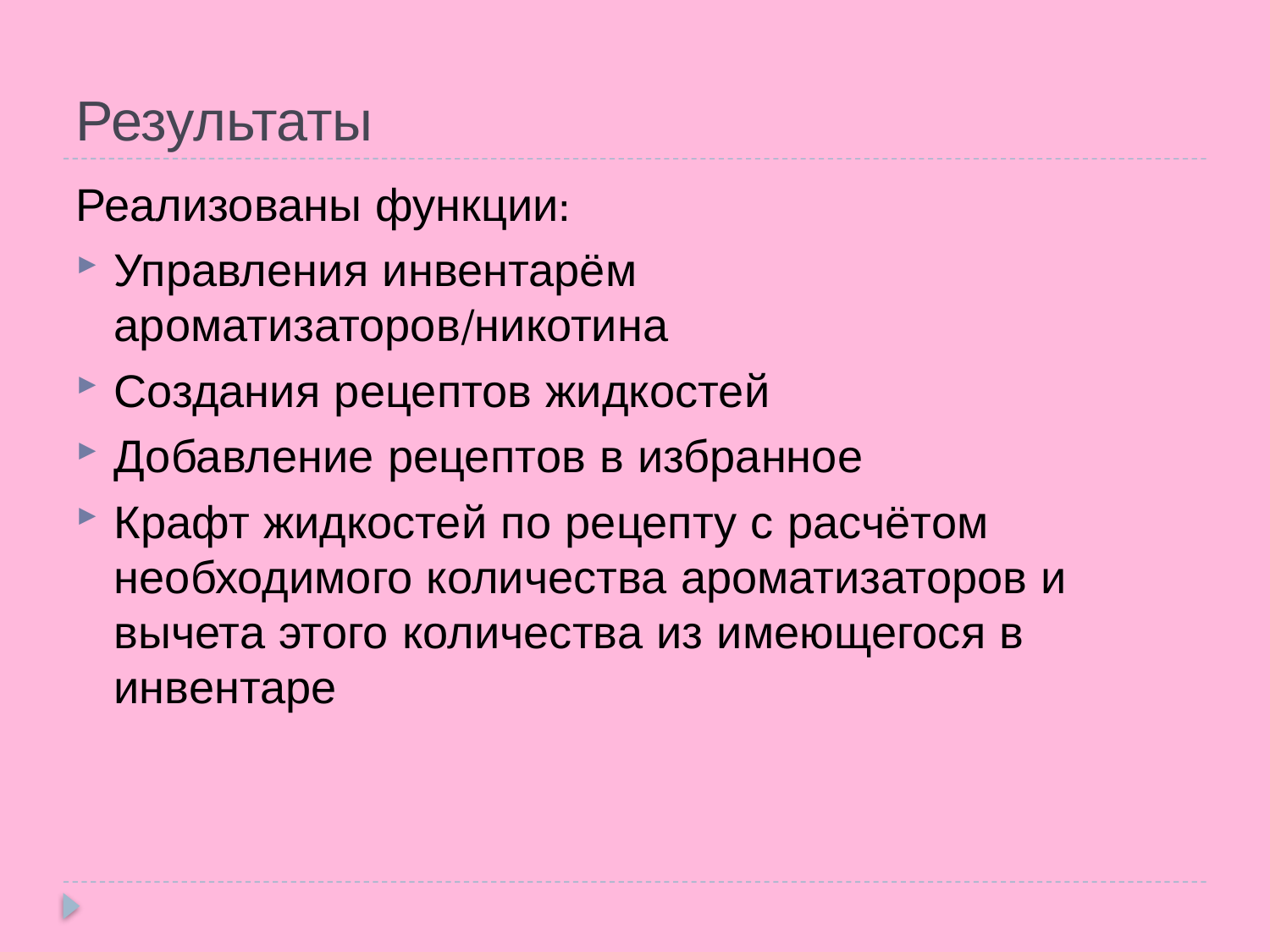

# Результаты
Реализованы функции:
Управления инвентарём ароматизаторов/никотина
Создания рецептов жидкостей
Добавление рецептов в избранное
Крафт жидкостей по рецепту с расчётом необходимого количества ароматизаторов и вычета этого количества из имеющегося в инвентаре